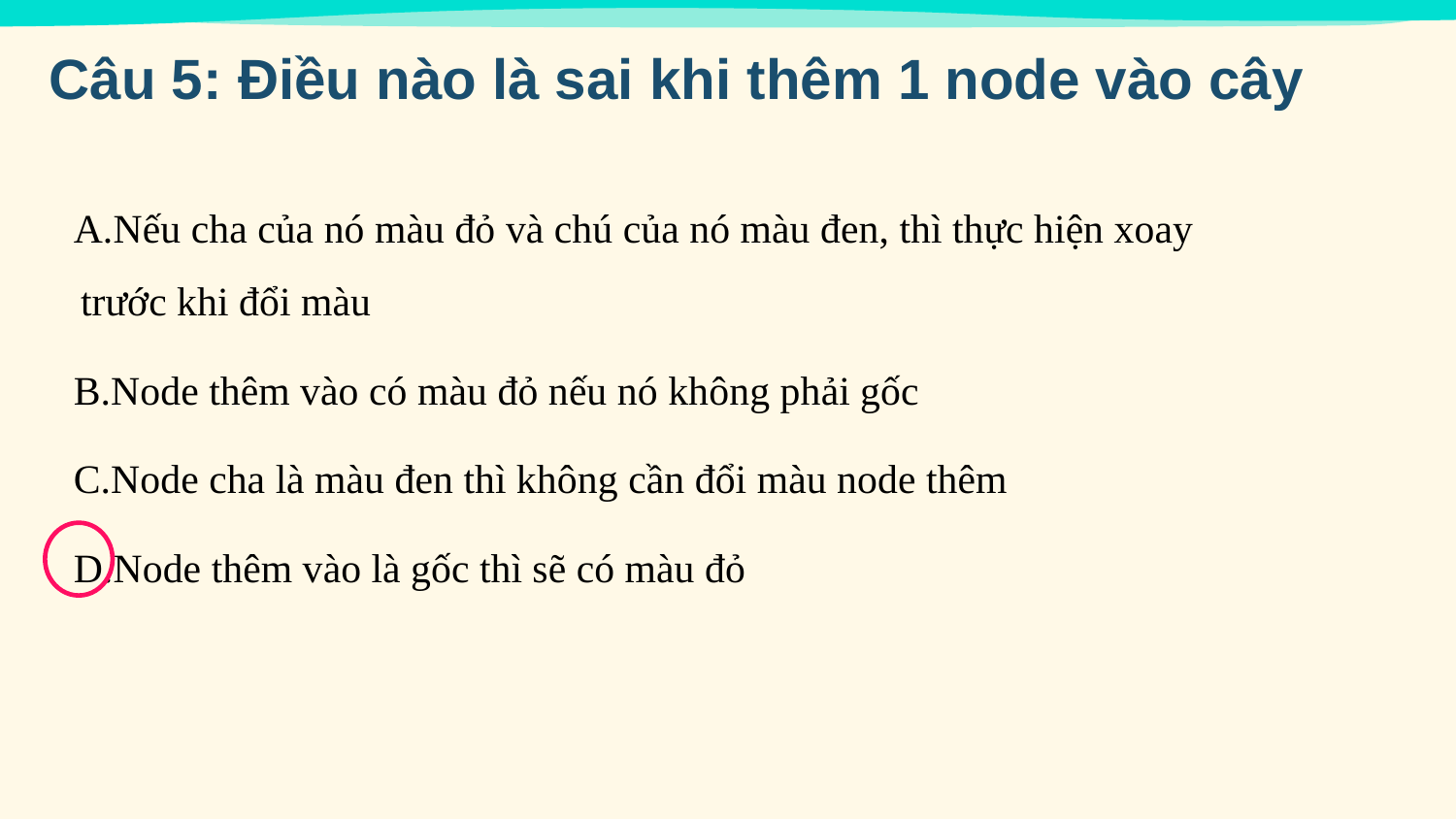

Câu 5: Điều nào là sai khi thêm 1 node vào cây
Nếu cha của nó màu đỏ và chú của nó màu đen, thì thực hiện xoay trước khi đổi màu
Node thêm vào có màu đỏ nếu nó không phải gốc
Node cha là màu đen thì không cần đổi màu node thêm
Node thêm vào là gốc thì sẽ có màu đỏ